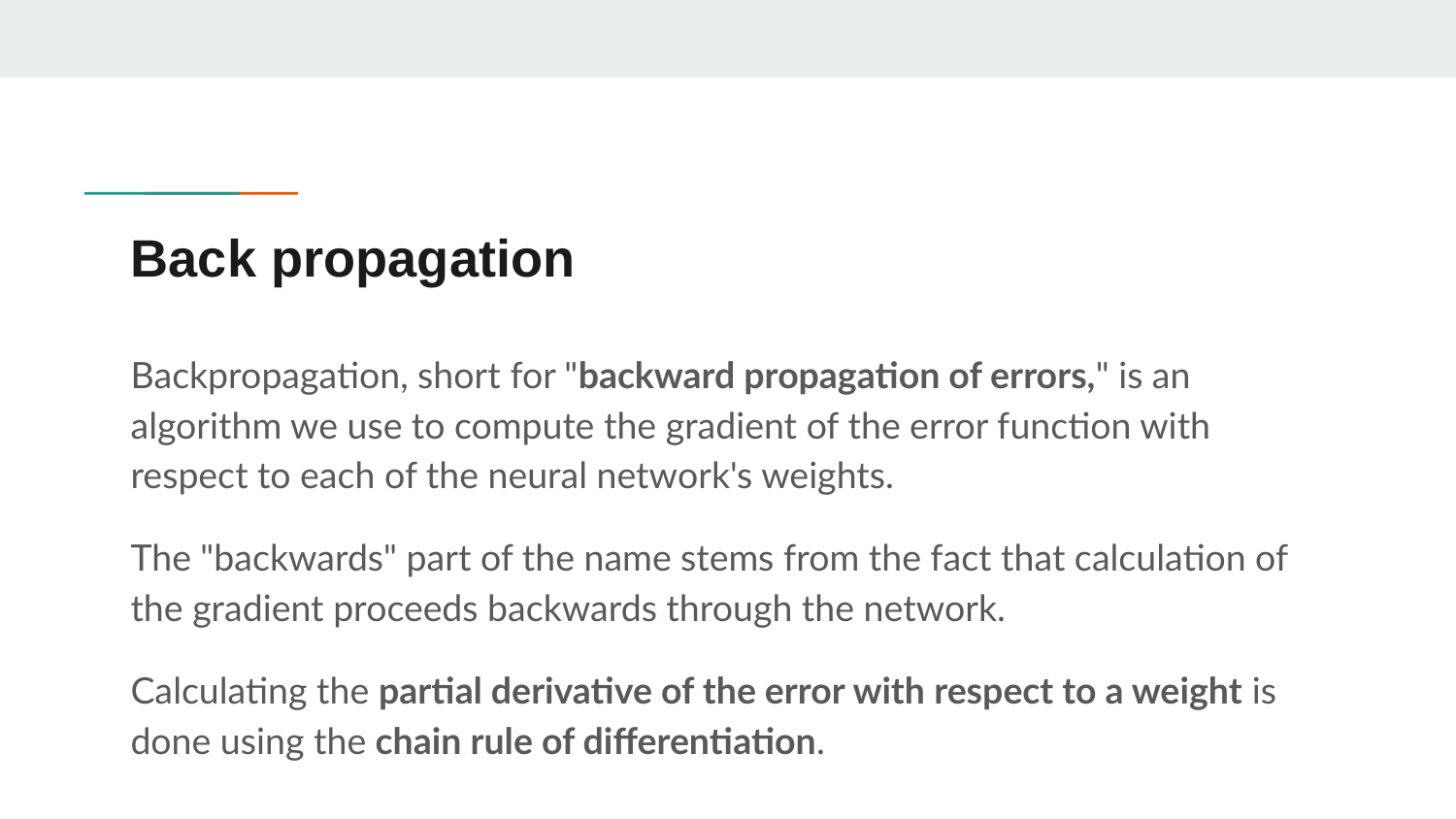

# Back propagation
Backpropagation, short for "backward propagation of errors," is an algorithm we use to compute the gradient of the error function with respect to each of the neural network's weights.
The "backwards" part of the name stems from the fact that calculation of the gradient proceeds backwards through the network.
Calculating the partial derivative of the error with respect to a weight is done using the chain rule of differentiation.